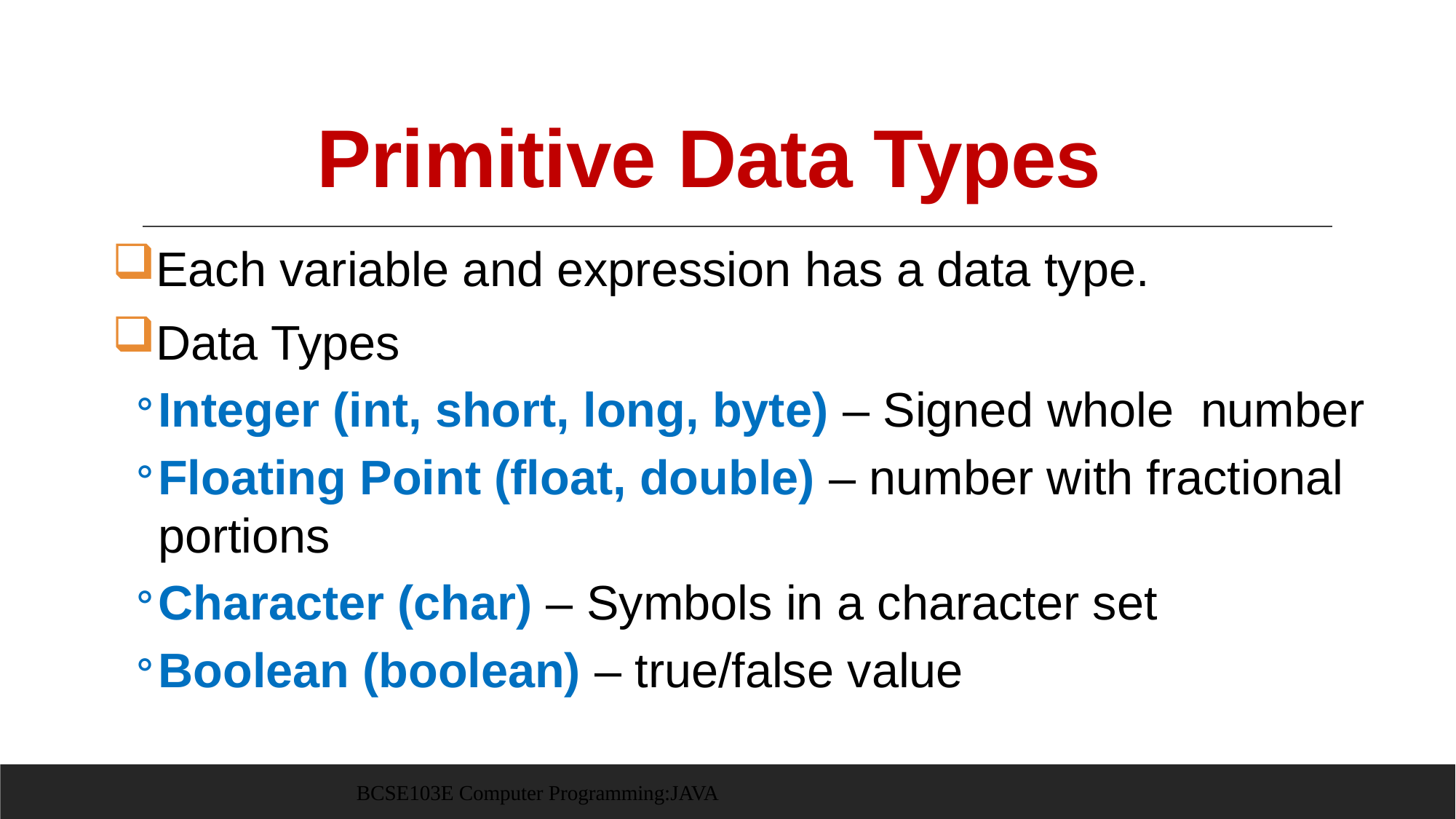

# Primitive Data Types
Each variable and expression has a data type.
Data Types
Integer (int, short, long, byte) – Signed whole  number
Floating Point (float, double) – number with fractional portions
Character (char) – Symbols in a character set
Boolean (boolean) – true/false value

BCSE103E Computer Programming:JAVA